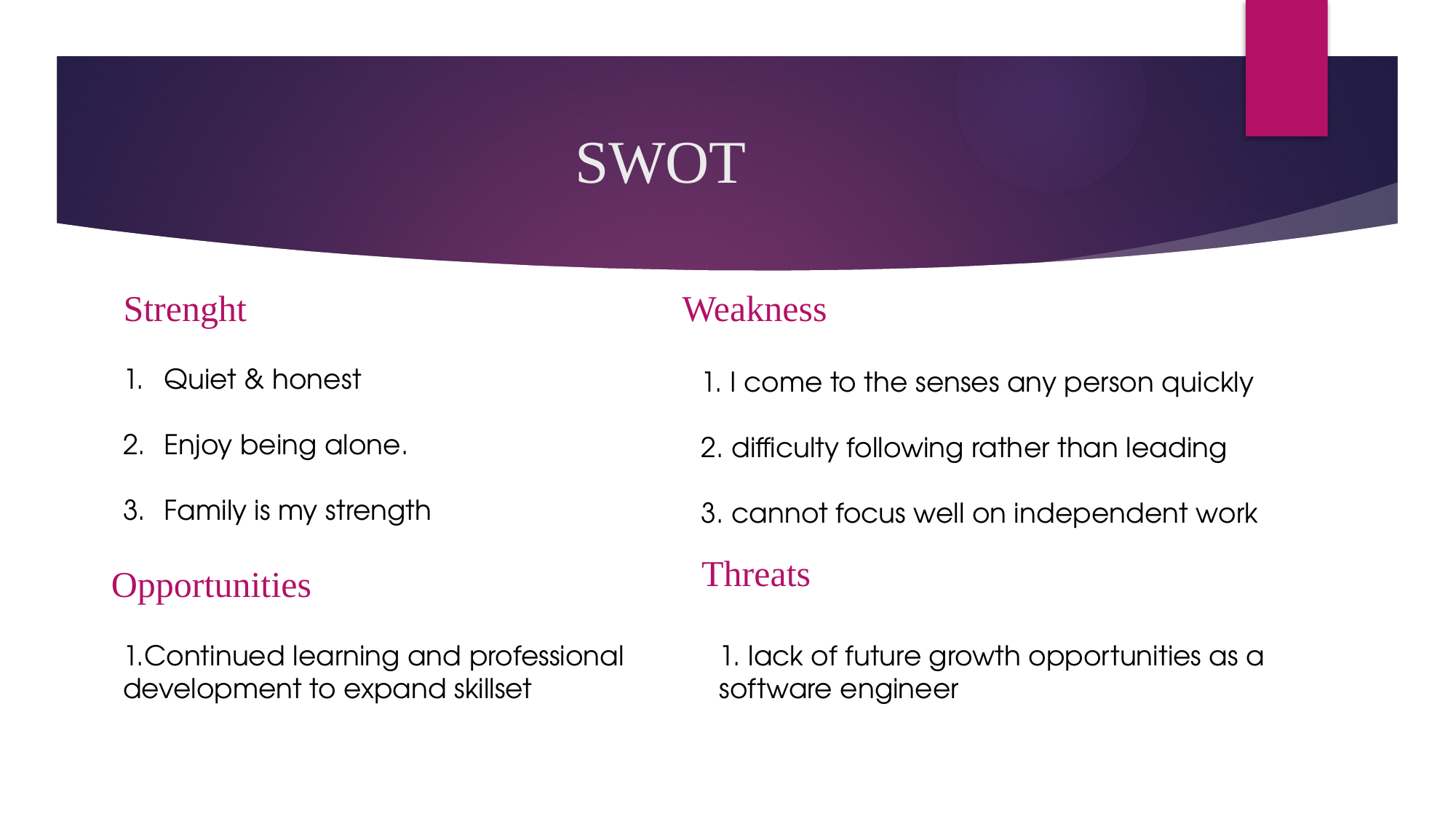

# SWOT
Strenght
Weakness
Quiet & honest

Enjoy being alone.

Family is my strength
1. I come to the senses any person quickly

2. difficulty following rather than leading

3. cannot focus well on independent work
Opportunities
Threats
1. lack of future growth opportunities as a software engineer
1.Continued learning and professional development to expand skillset